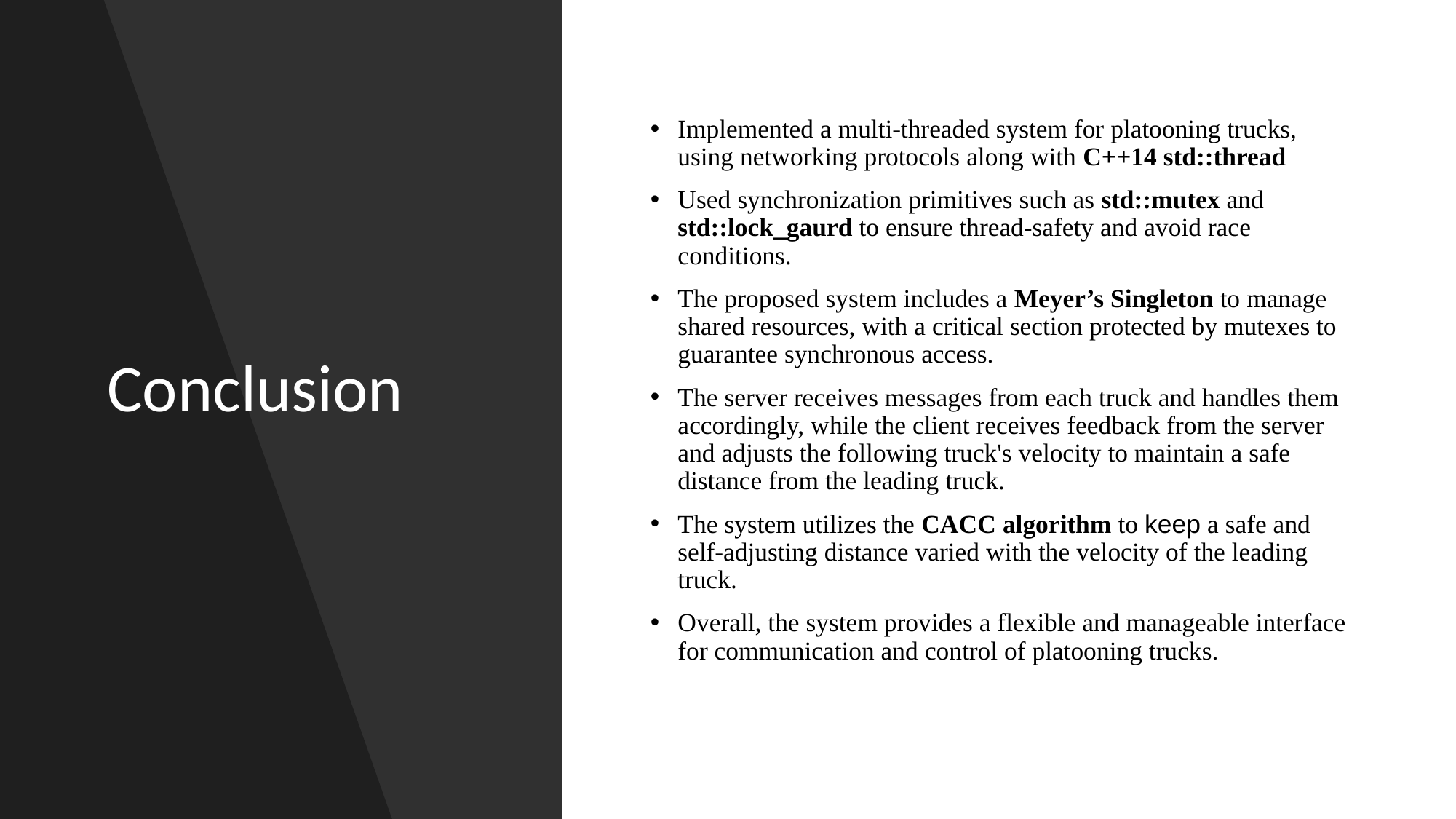

# Conclusion
Implemented a multi-threaded system for platooning trucks, using networking protocols along with C++14 std::thread
Used synchronization primitives such as std::mutex and std::lock_gaurd to ensure thread-safety and avoid race conditions.
The proposed system includes a Meyer’s Singleton to manage shared resources, with a critical section protected by mutexes to guarantee synchronous access.
The server receives messages from each truck and handles them accordingly, while the client receives feedback from the server and adjusts the following truck's velocity to maintain a safe distance from the leading truck.
The system utilizes the CACC algorithm to keep a safe and self-adjusting distance varied with the velocity of the leading truck.
Overall, the system provides a flexible and manageable interface for communication and control of platooning trucks.